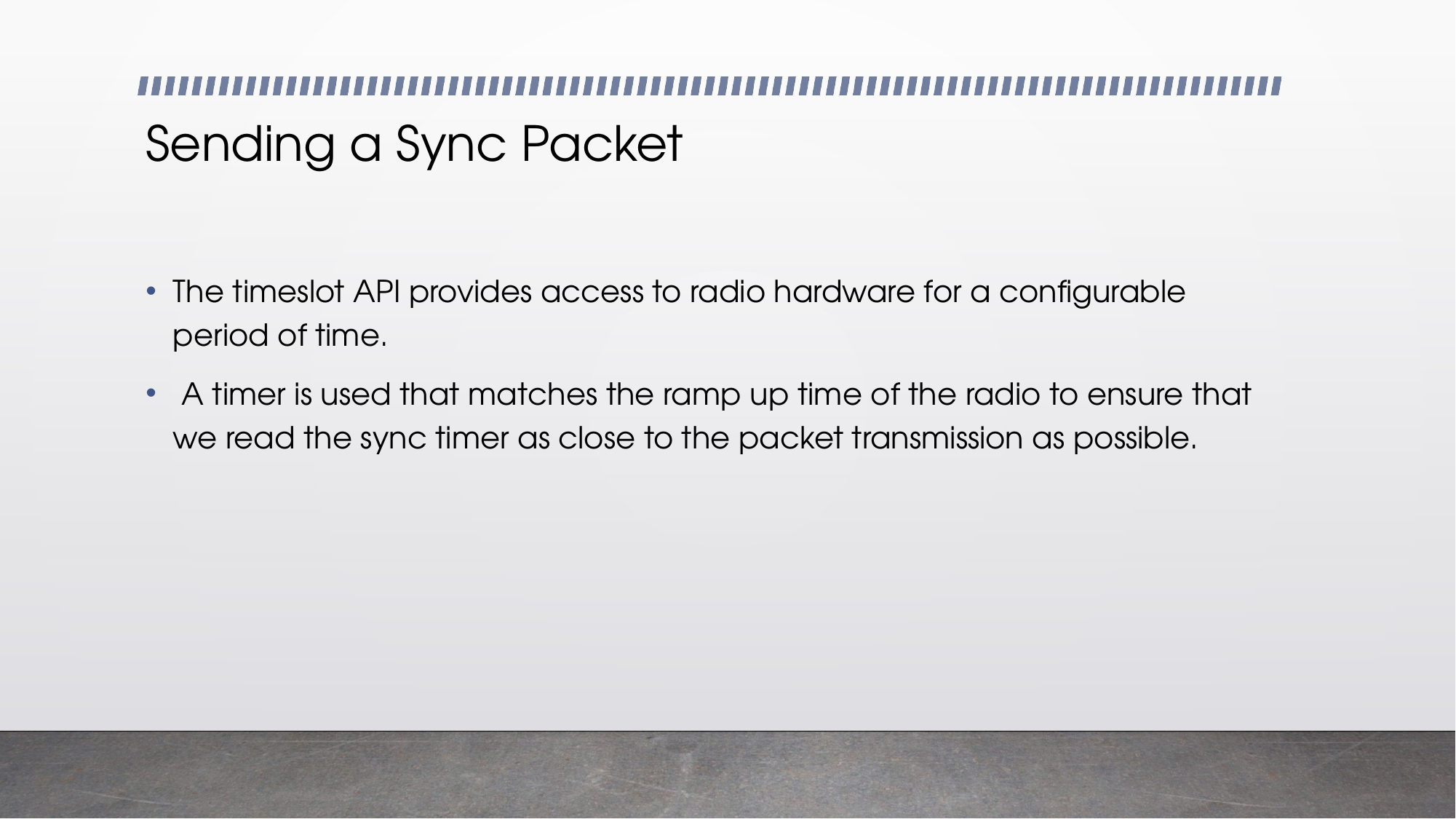

# Sending a Sync Packet
The timeslot API provides access to radio hardware for a configurable period of time.
 A timer is used that matches the ramp up time of the radio to ensure that we read the sync timer as close to the packet transmission as possible.